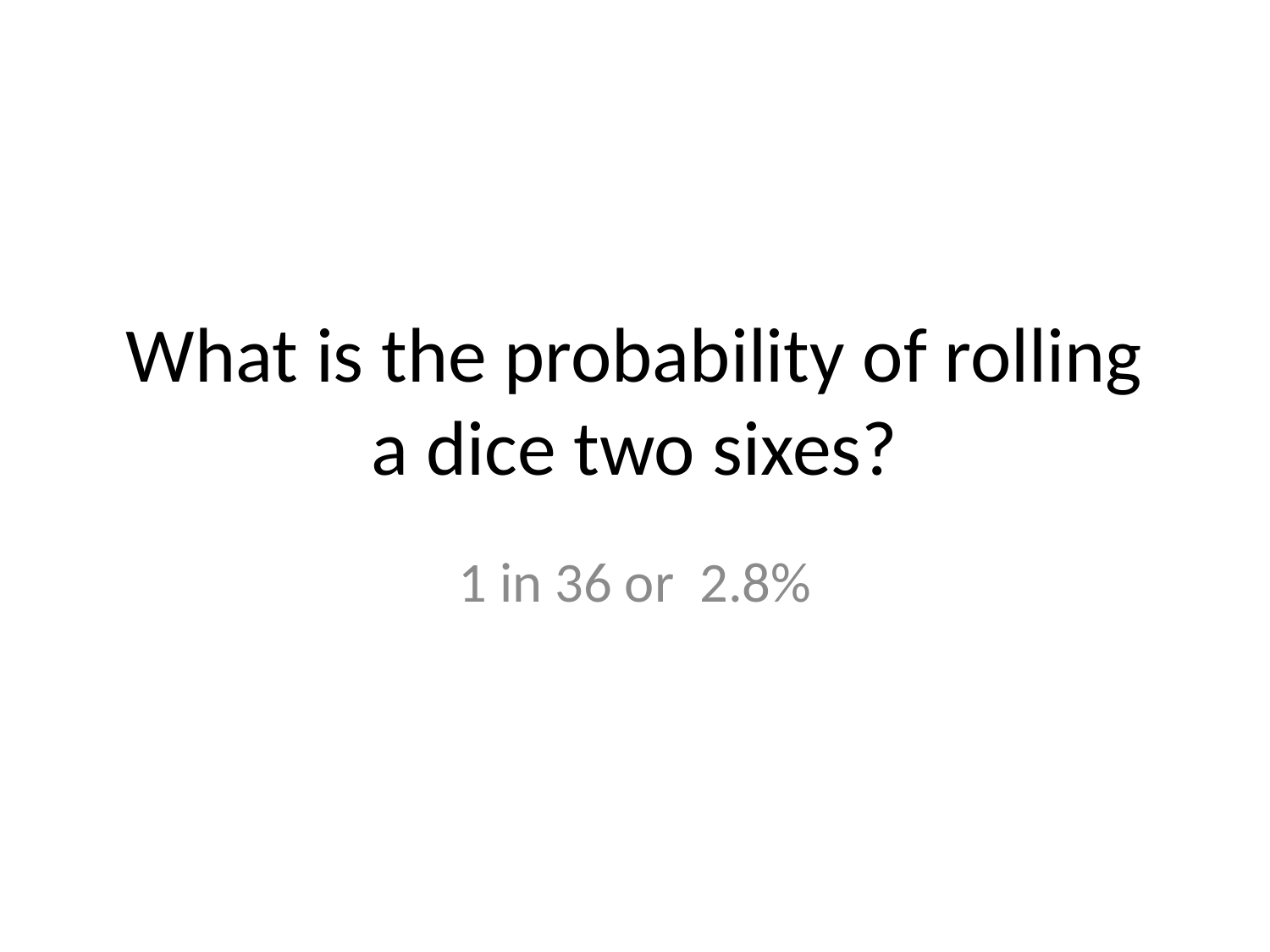

# What is the probability of rolling a dice two sixes?
1 in 36 or  2.8%